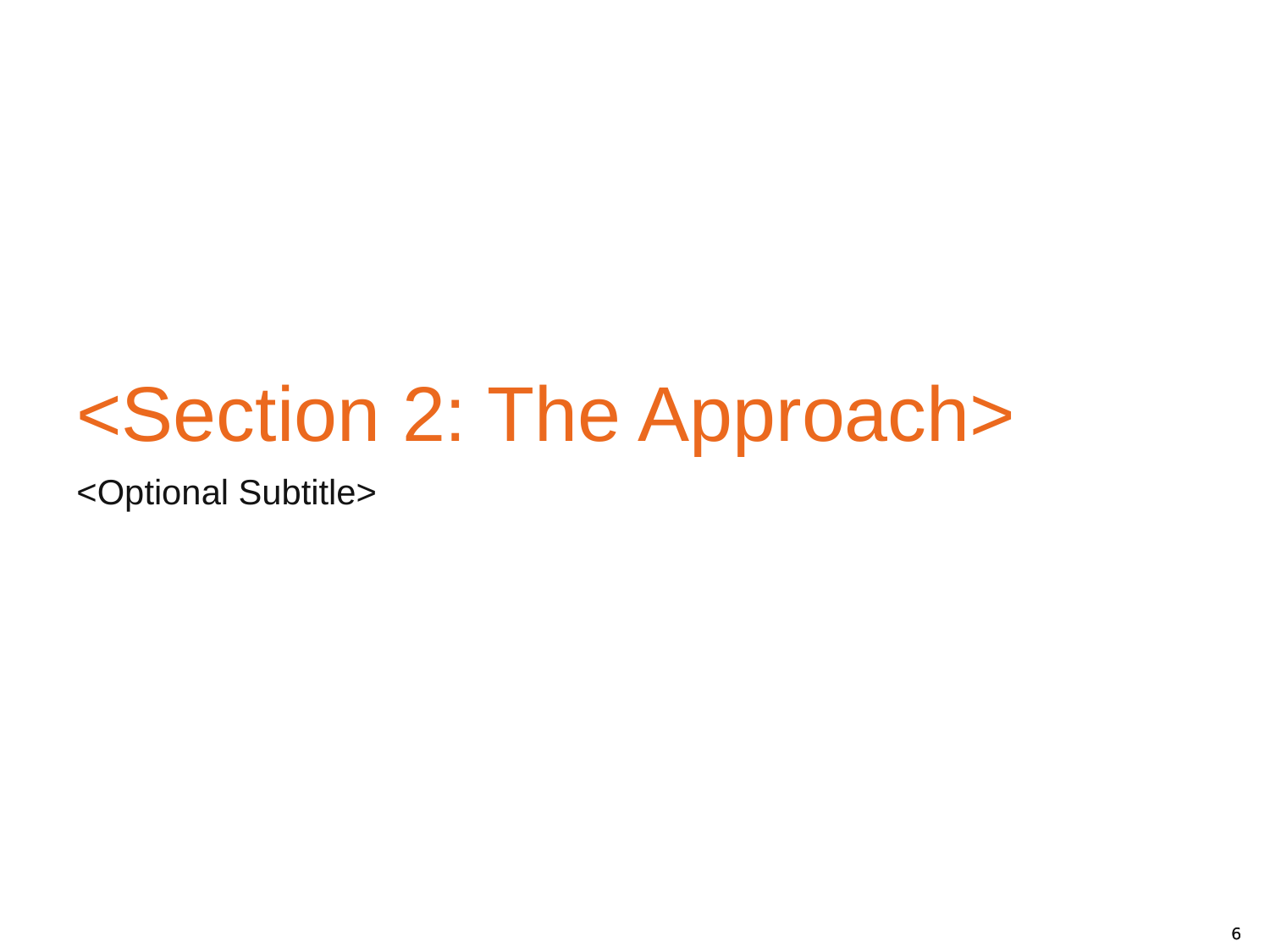

# <Section 2: The Approach>
<Optional Subtitle>